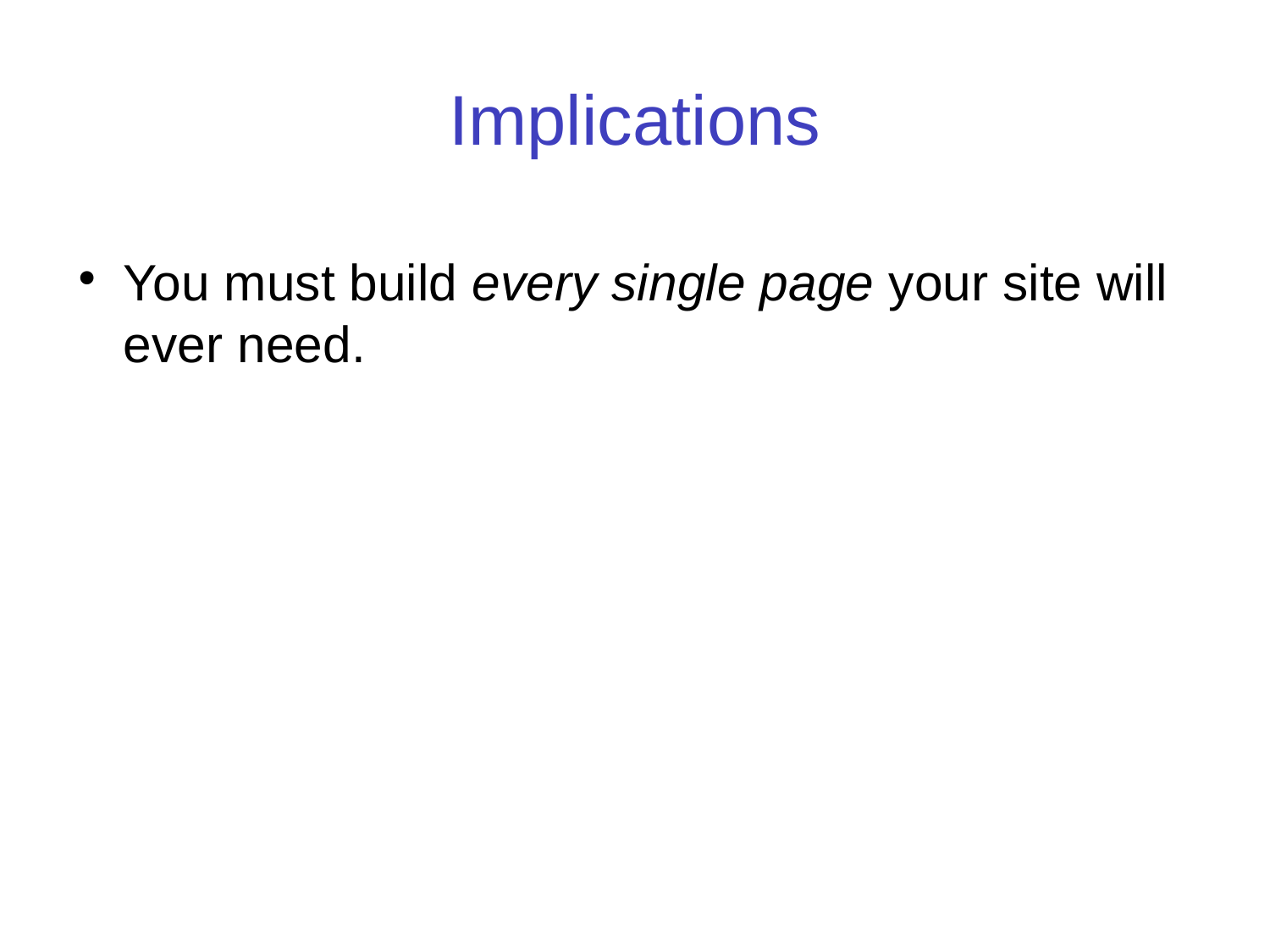

Implications
You must build every single page your site will ever need.